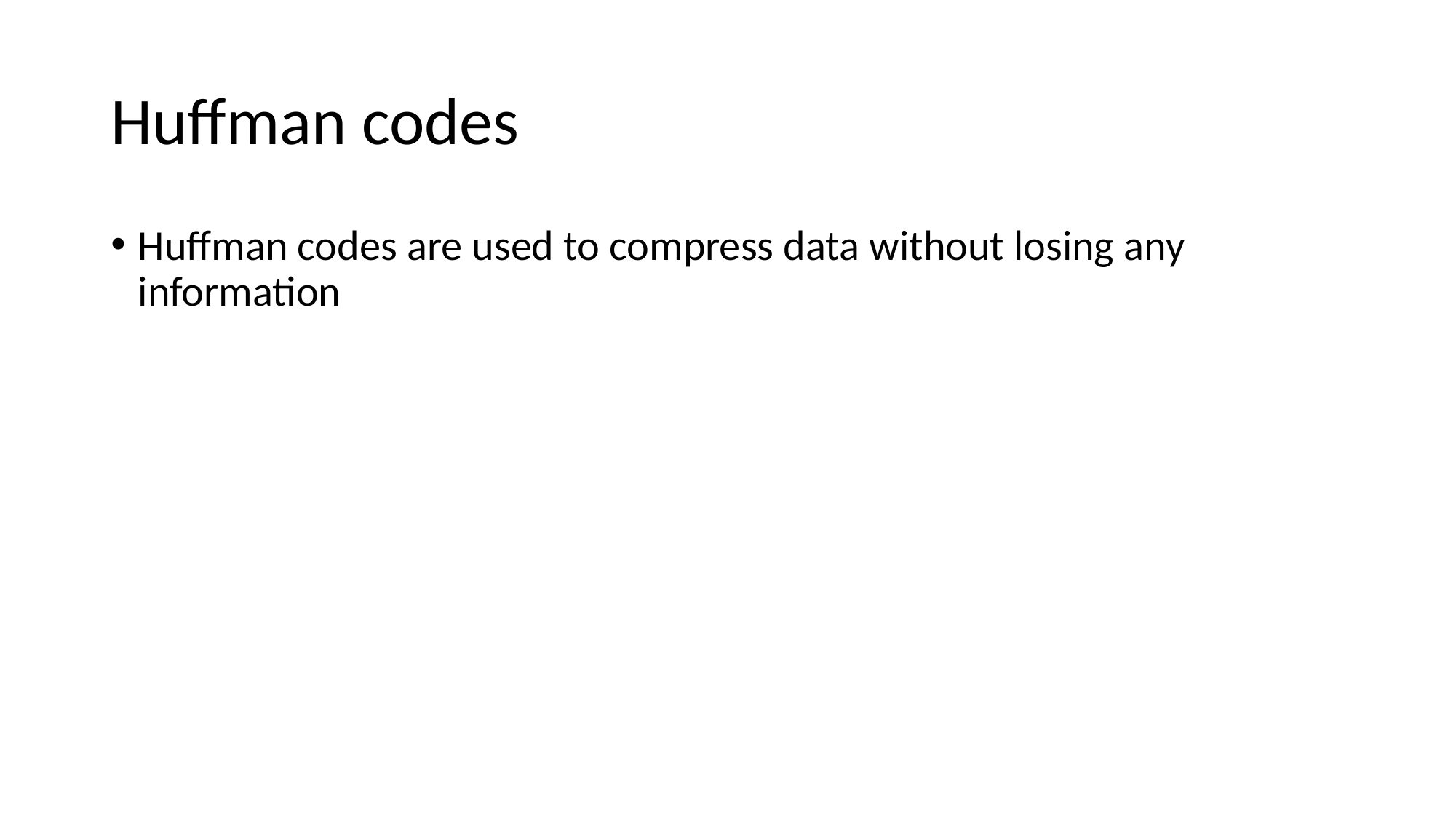

# Huffman codes
Huffman codes are used to compress data without losing any information